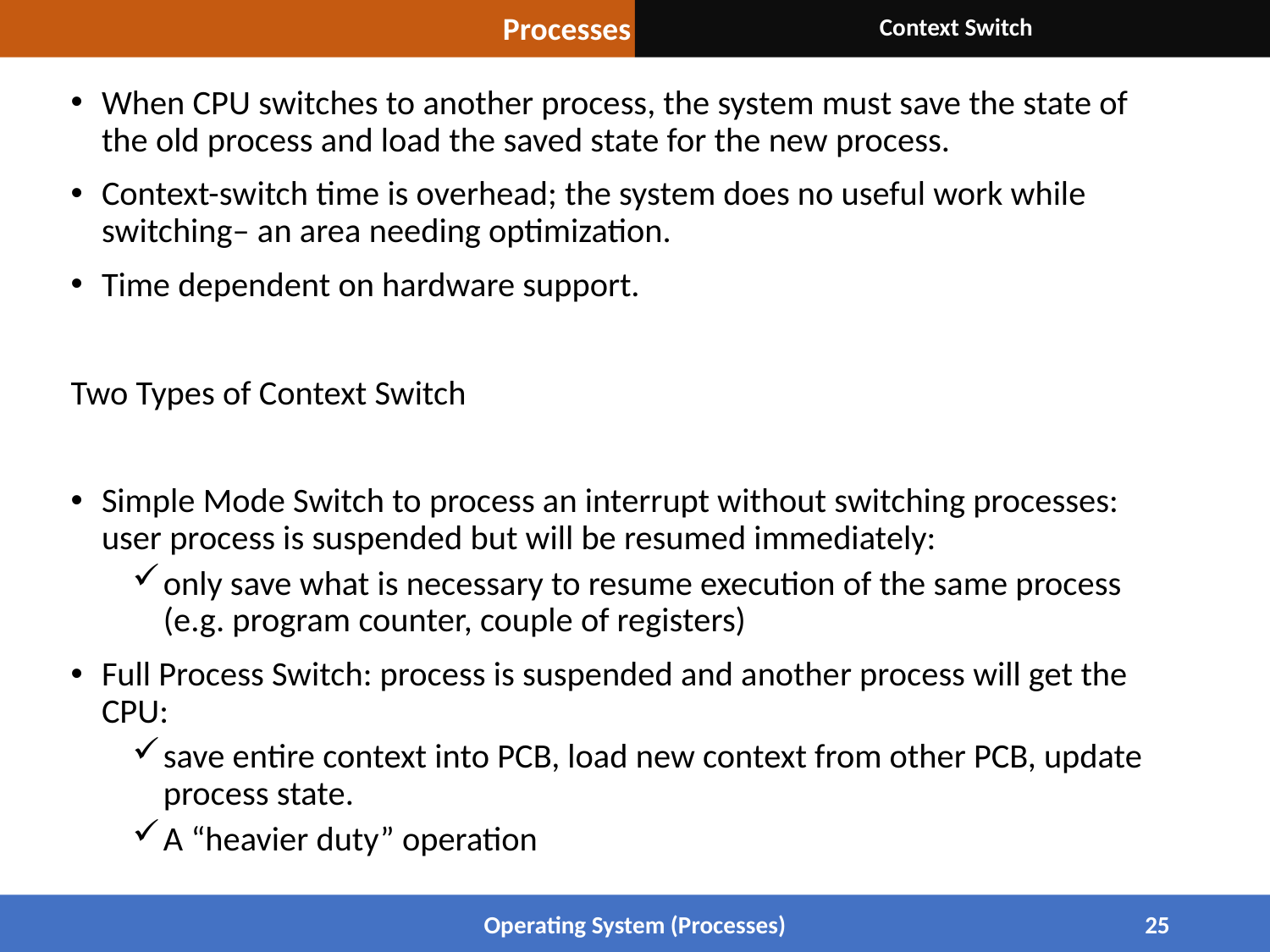

Processes
Context Switch
When CPU switches to another process, the system must save the state of the old process and load the saved state for the new process.
Context-switch time is overhead; the system does no useful work while switching– an area needing optimization.
Time dependent on hardware support.

Two Types of Context Switch

Simple Mode Switch to process an interrupt without switching processes: user process is suspended but will be resumed immediately:
only save what is necessary to resume execution of the same process (e.g. program counter, couple of registers)
Full Process Switch: process is suspended and another process will get the CPU:
save entire context into PCB, load new context from other PCB, update process state.
A “heavier duty” operation

Operating System (Processes)
25